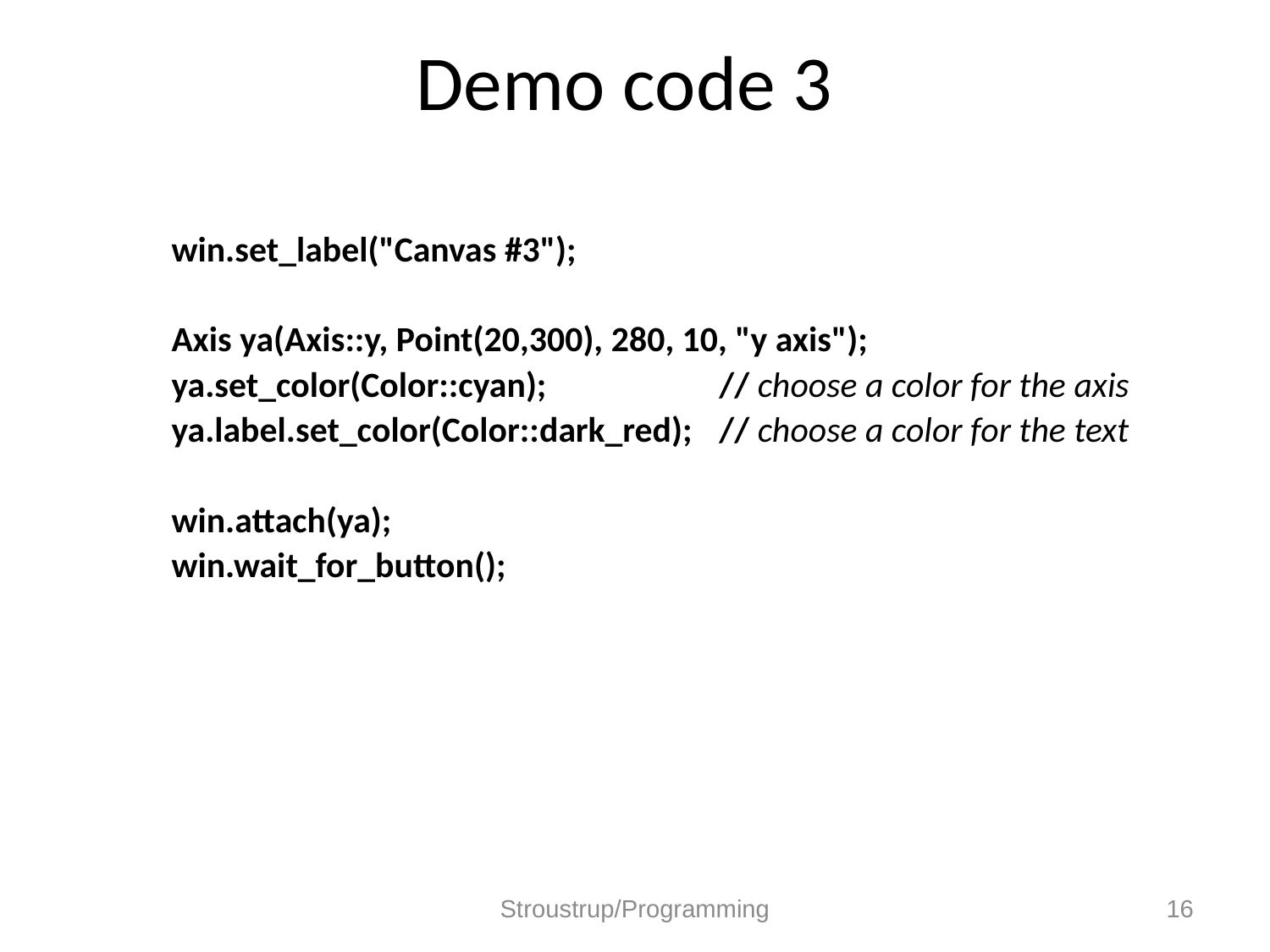

# Demo code 3

win.set_label("Canvas #3");

Axis ya(Axis::y, Point(20,300), 280, 10, "y axis");
ya.set_color(Color::cyan);		// choose a color for the axis
ya.label.set_color(Color::dark_red);	// choose a color for the text

win.attach(ya);
win.wait_for_button();

Stroustrup/Programming
16